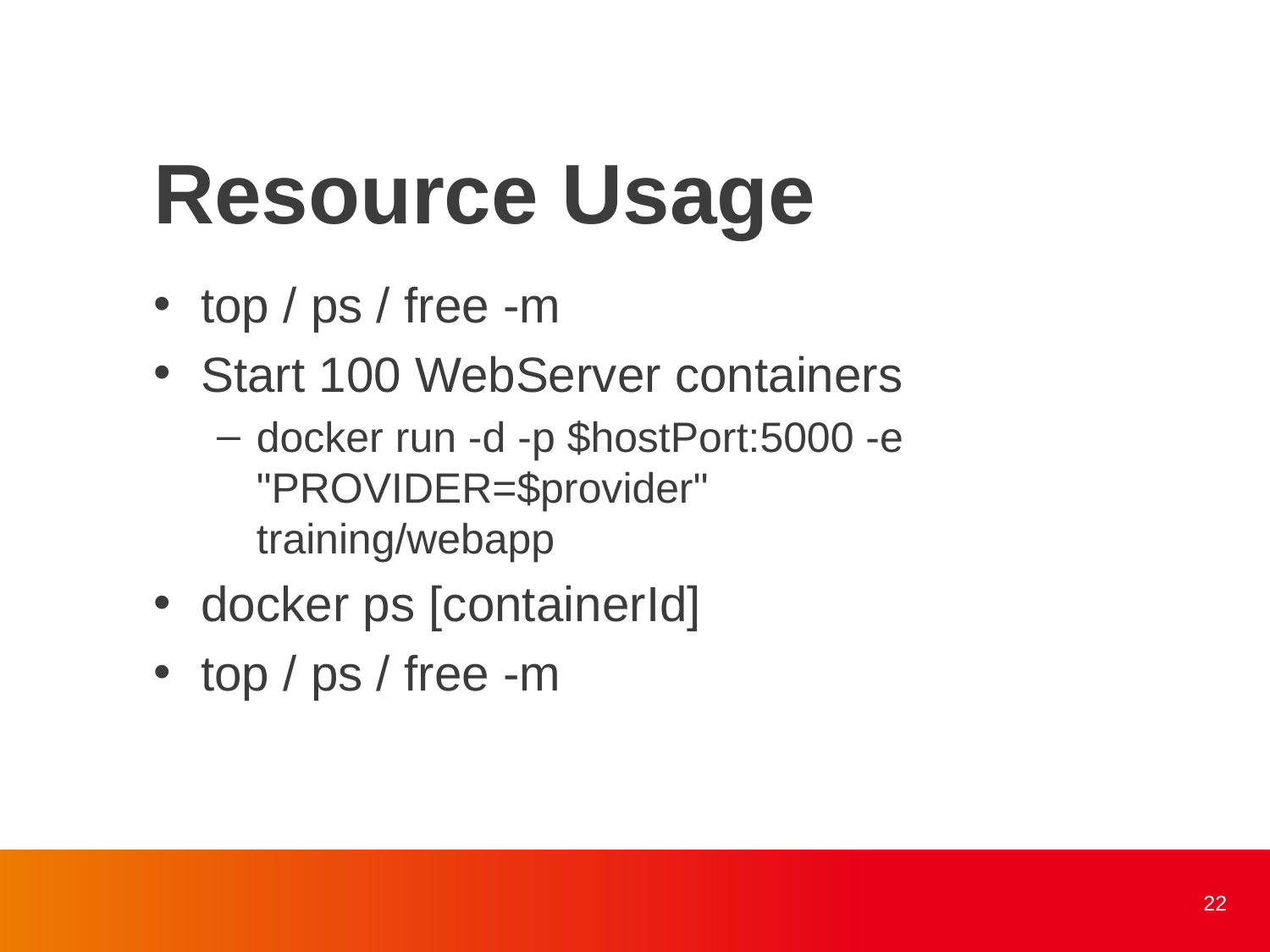

Resource Usage
top / ps / free -m
Start 100 WebServer containers
docker run -d -p $hostPort:5000 -e "PROVIDER=$provider" training/webapp
docker ps [containerId]
top / ps / free -m

22